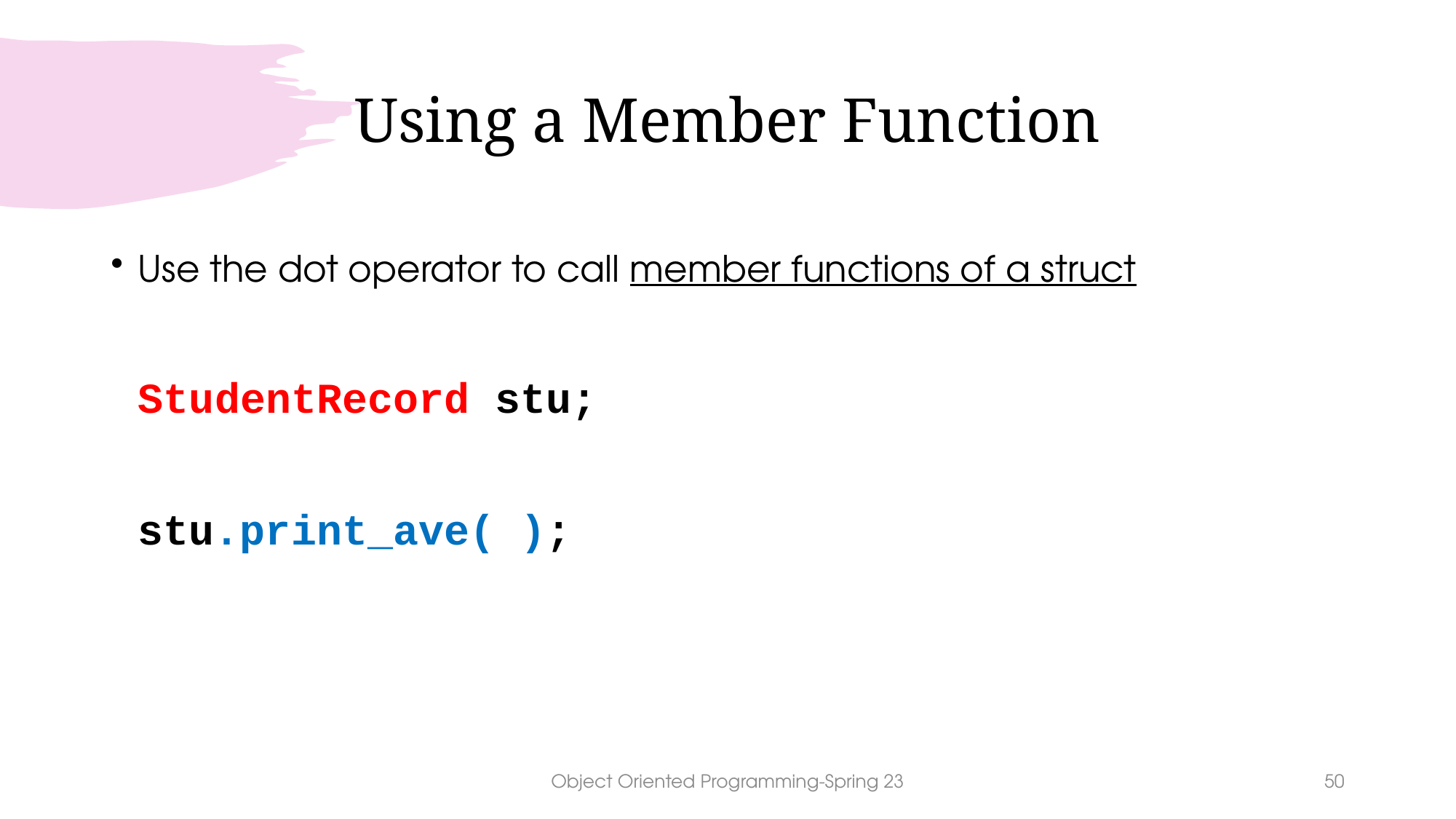

# Using a Member Function
Use the dot operator to call member functions of a struct

	StudentRecord stu;

	stu.print_ave( );

Object Oriented Programming-Spring 23
50